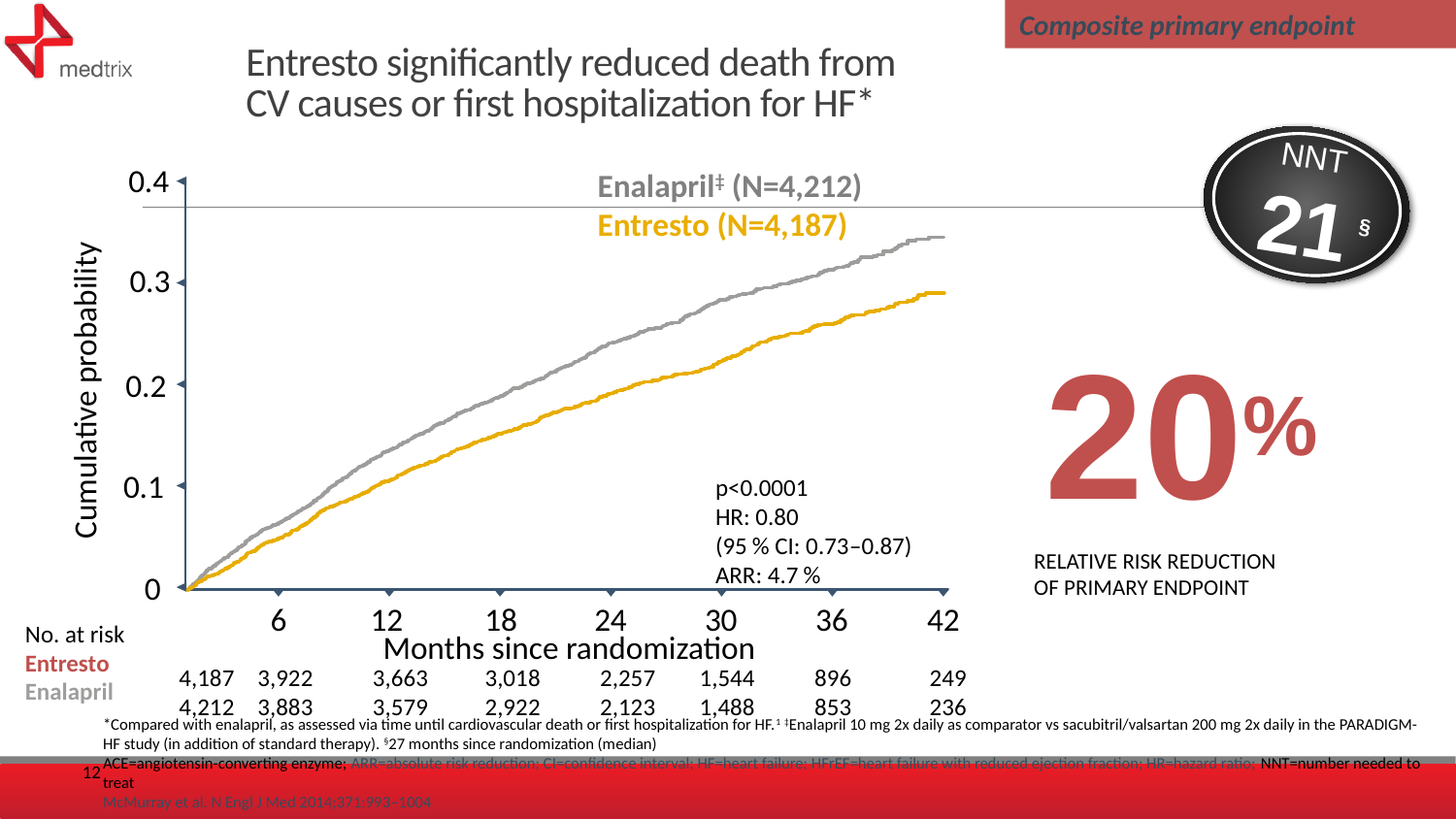

Composite primary endpoint

# Entresto significantly reduced death from CV causes or first hospitalization for HF*

NNT
21
§
0.4
Enalapril‡ (N=4,212)
Entresto (N=4,187)

0.3

20%
0.2
Cumulative probability

0.1
p<0.0001
HR: 0.80
(95 % CI: 0.73–0.87)
ARR: 4.7 %

RELATIVE RISK REDUCTION
OF PRIMARY ENDPOINT
0

6
12
18
24
30
36
42
No. at risk
Entresto
Enalapril
Months since randomization
	4,187	3,922	 	3,663		3,018	2,257	1,544	 	896		249
	4,212	3,883		3,579		2,922	2,123	1,488		853		236
*Compared with enalapril, as assessed via time until cardiovascular death or first hospitalization for HF.1 ‡Enalapril 10 mg 2x daily as comparator vs sacubitril/valsartan 200 mg 2x daily in the PARADIGM-HF study (in addition of standard therapy). §27 months since randomization (median)
ACE=angiotensin-converting enzyme; ARR=absolute risk reduction; CI=confidence interval; HF=heart failure; HFrEF=heart failure with reduced ejection fraction; HR=hazard ratio; NNT=number needed to treat
McMurray et al. N Engl J Med 2014;371:993–1004
12